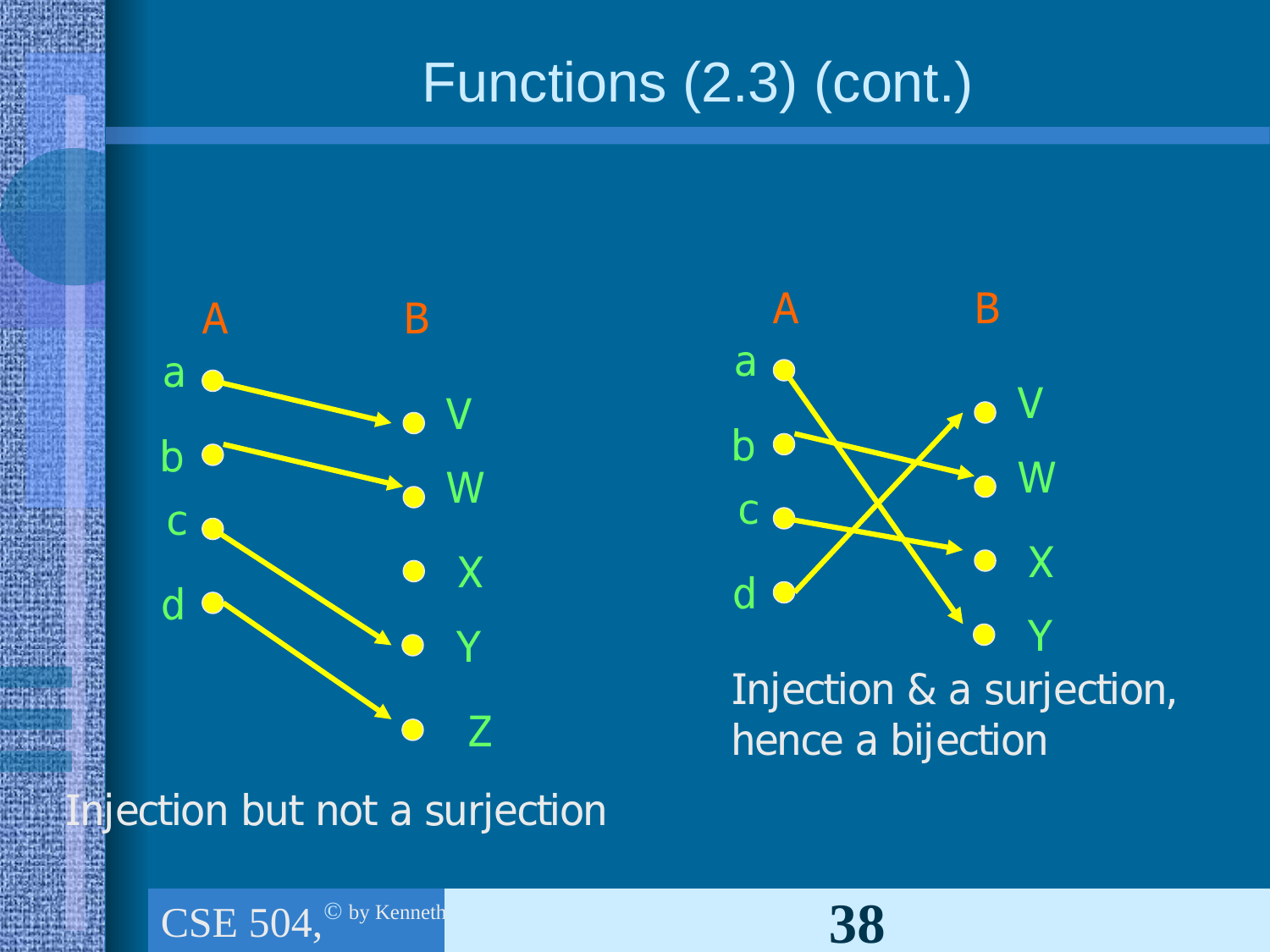

# Functions (2.3) (cont.)
A
B
A
B
a
a

V

V

b

b

W
W
c

c

X
X

d
d

Y
Y

Injection & a surjection,
hence a bijection
Z

Injection but not a surjection
CSE 504, Ch.1 (part 3): The foundations: Logic & Proof, Sets, and Functions
38